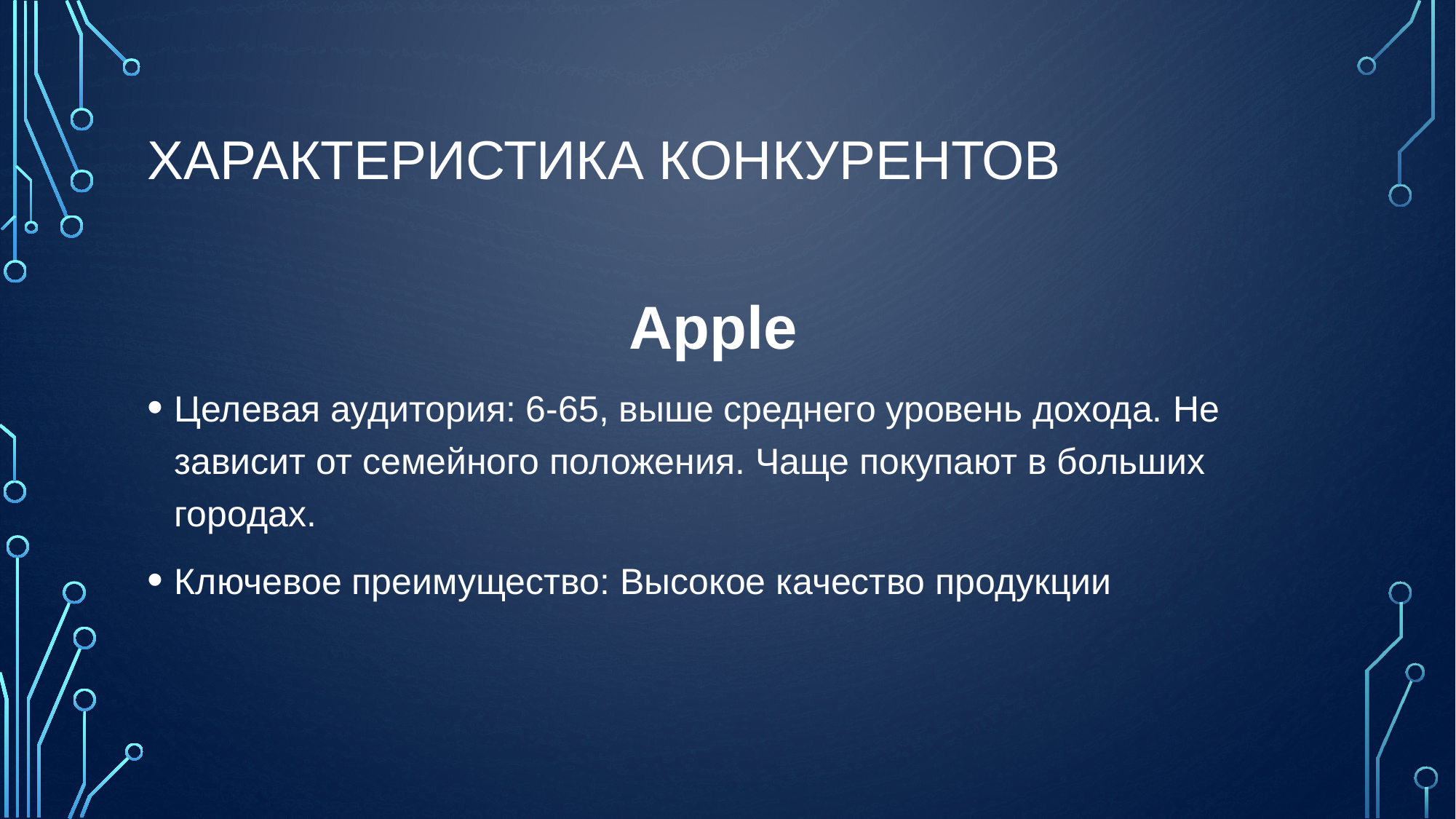

# Характеристика конкурентов
Apple
Целевая аудитория: 6-65, выше среднего уровень дохода. Не зависит от семейного положения. Чаще покупают в больших городах.
Ключевое преимущество: Высокое качество продукции